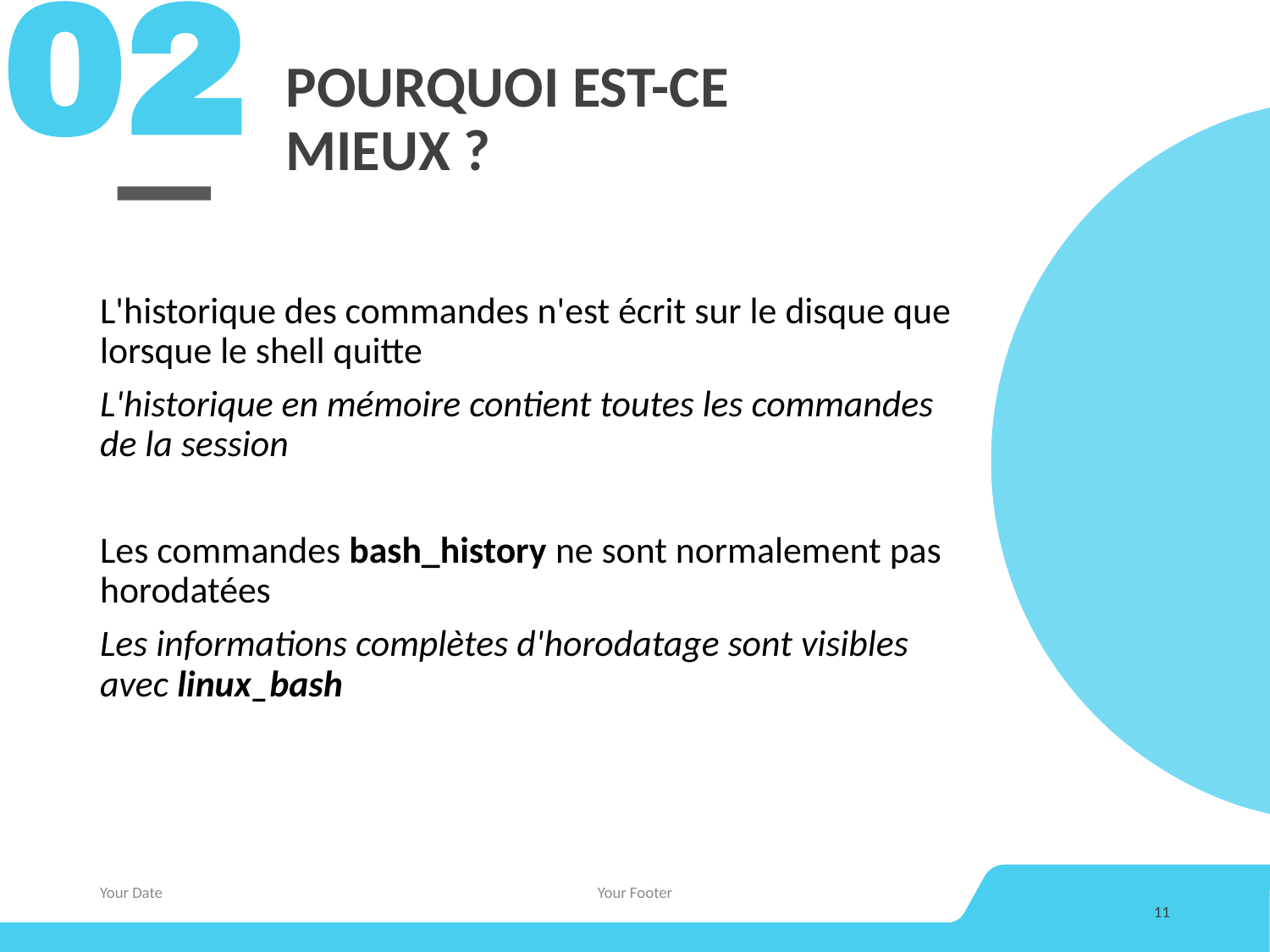

02
# POURQUOI EST-CE MIEUX ?

L'historique des commandes n'est écrit sur le disque que lorsque le shell quitte
L'historique en mémoire contient toutes les commandes de la session

Les commandes bash_history ne sont normalement pas horodatées
Les informations complètes d'horodatage sont visibles avec linux_bash
Your Date
Your Footer
11